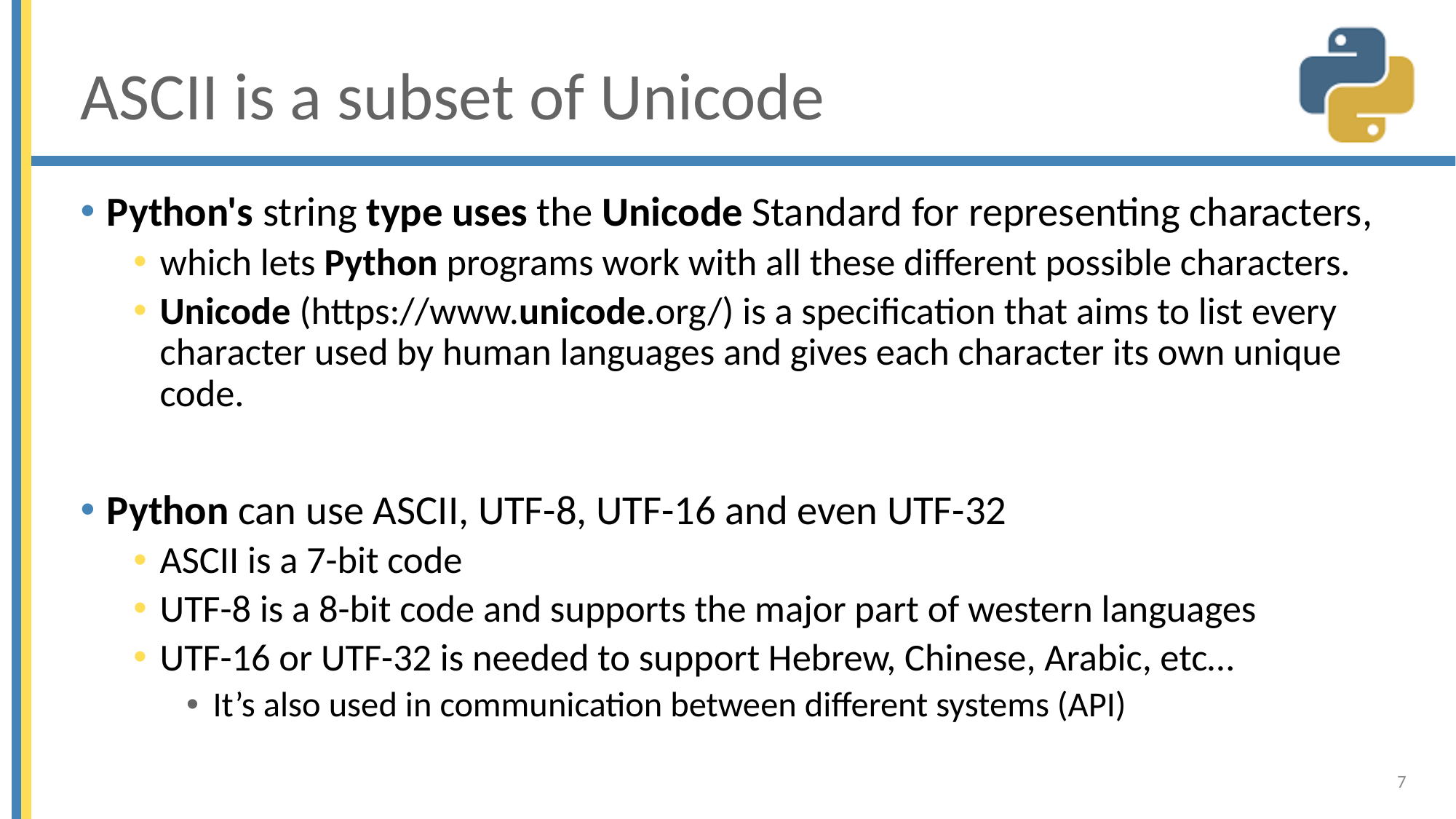

# ASCII is a subset of Unicode
Python's string type uses the Unicode Standard for representing characters,
which lets Python programs work with all these different possible characters.
Unicode (https://www.unicode.org/) is a specification that aims to list every character used by human languages and gives each character its own unique code.

Python can use ASCII, UTF-8, UTF-16 and even UTF-32
ASCII is a 7-bit code
UTF-8 is a 8-bit code and supports the major part of western languages
UTF-16 or UTF-32 is needed to support Hebrew, Chinese, Arabic, etc…
It’s also used in communication between different systems (API)
7